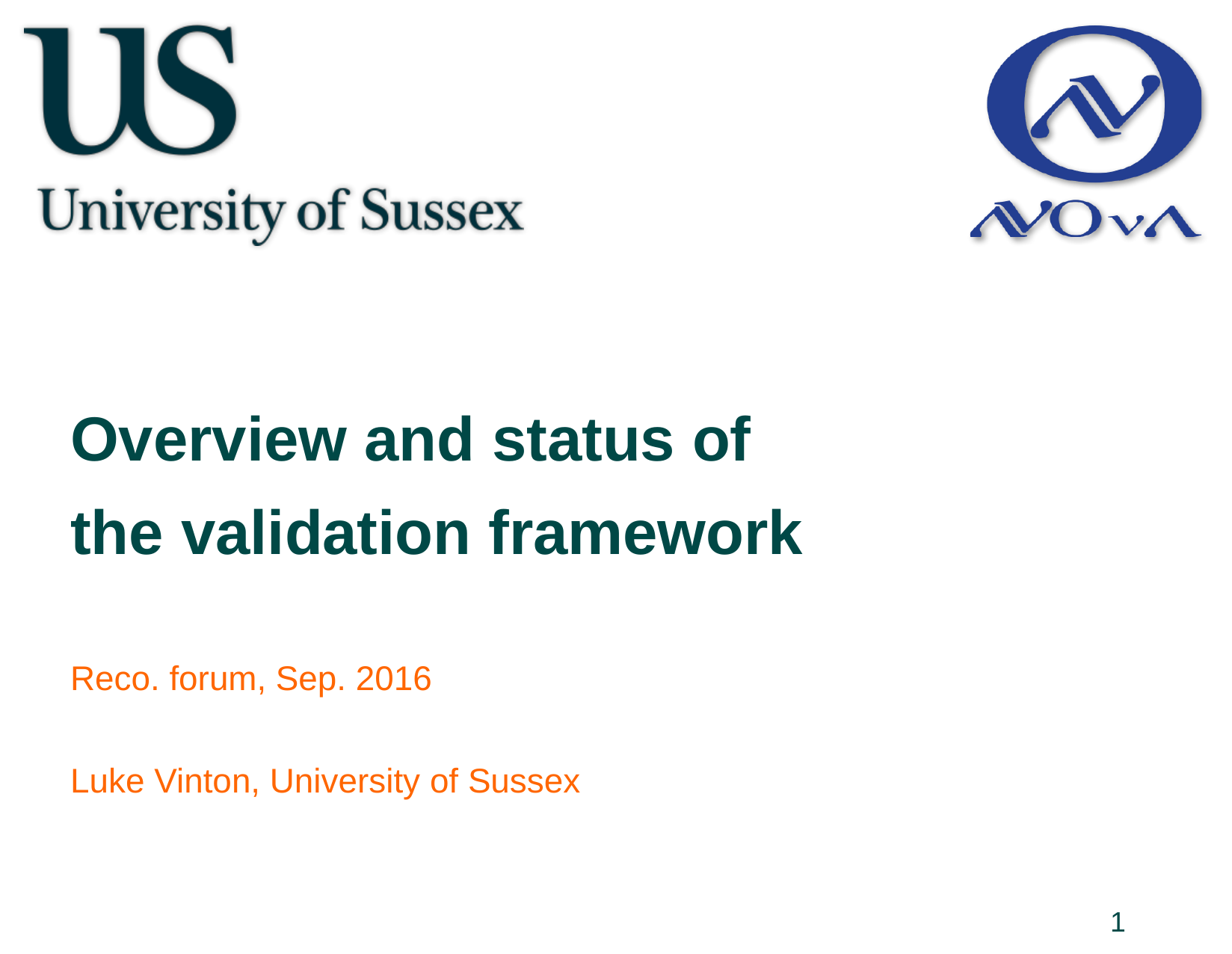

Overview and status of
the validation framework
Reco. forum, Sep. 2016

Luke Vinton, University of Sussex